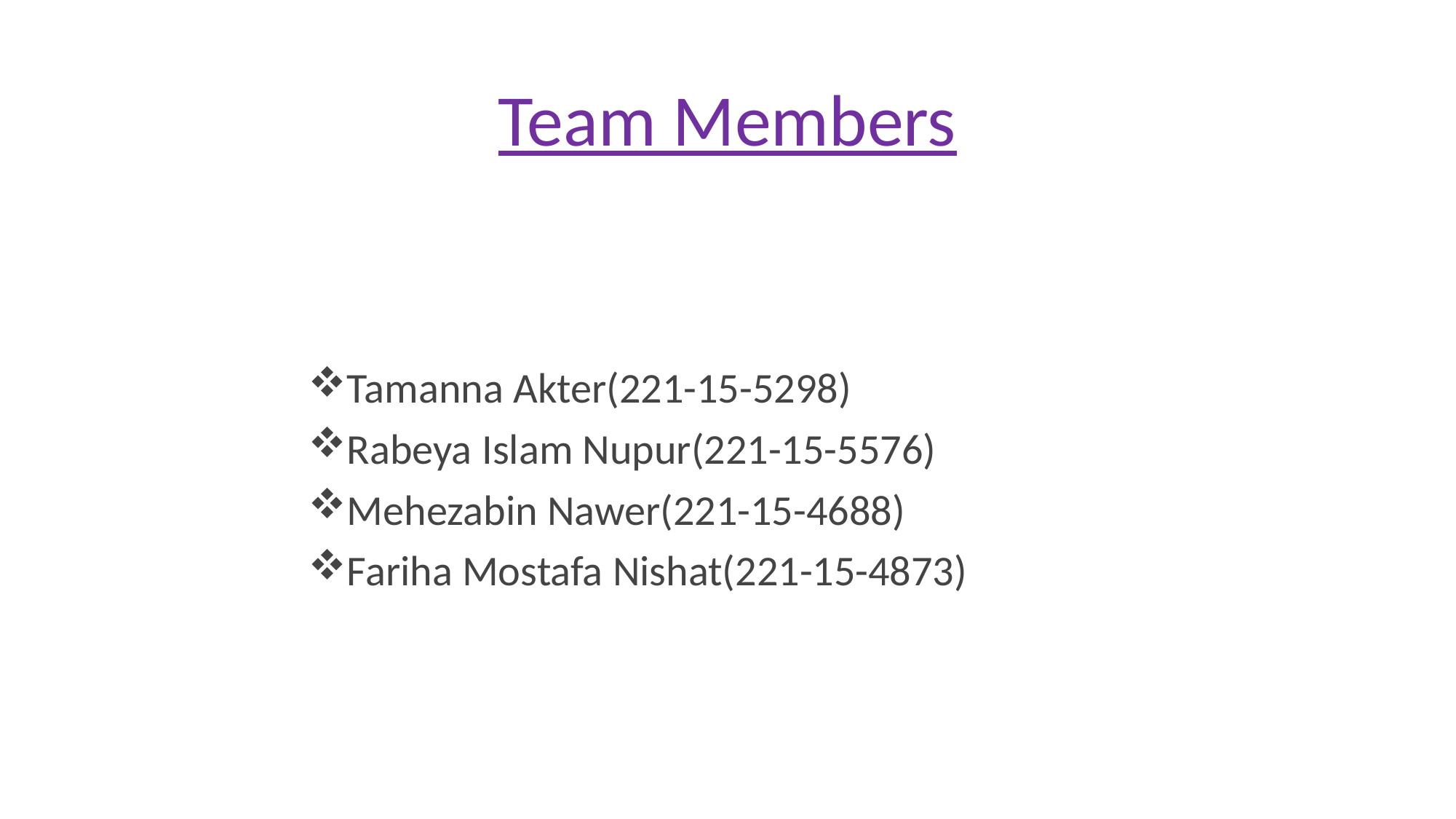

# Team Members​

Tamanna Akter(221-15-5298)​
Rabeya Islam Nupur(221-15-5576)​
Mehezabin Nawer(221-15-4688)​
Fariha Mostafa Nishat(221-15-4873)​